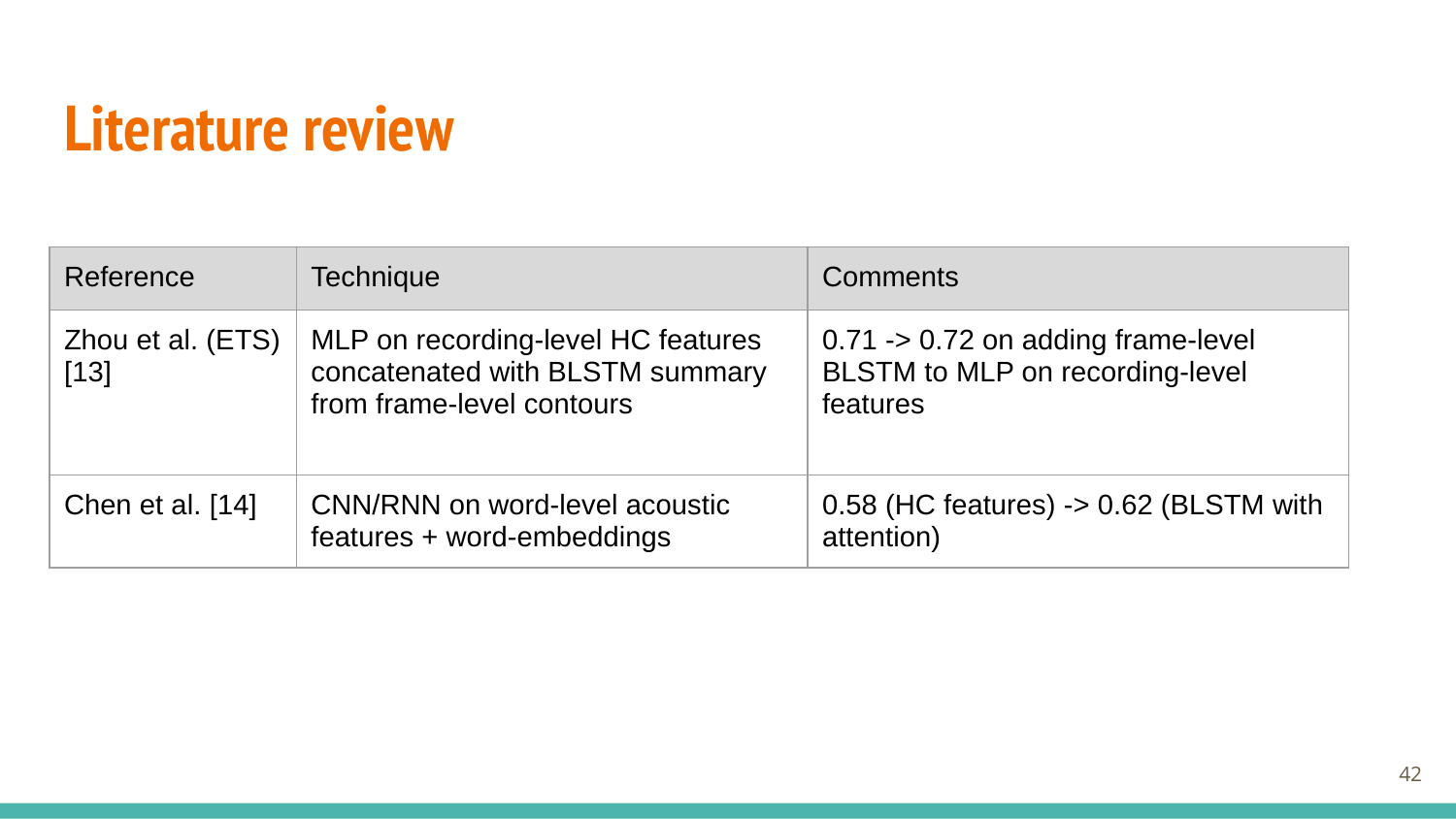

# Literature review
| Reference | Technique | Comments |
| --- | --- | --- |
| Zhou et al. (ETS) [13] | MLP on recording-level HC features concatenated with BLSTM summary from frame-level contours | 0.71 -> 0.72 on adding frame-level BLSTM to MLP on recording-level features |
| Chen et al. [14] | CNN/RNN on word-level acoustic features + word-embeddings | 0.58 (HC features) -> 0.62 (BLSTM with attention) |
42